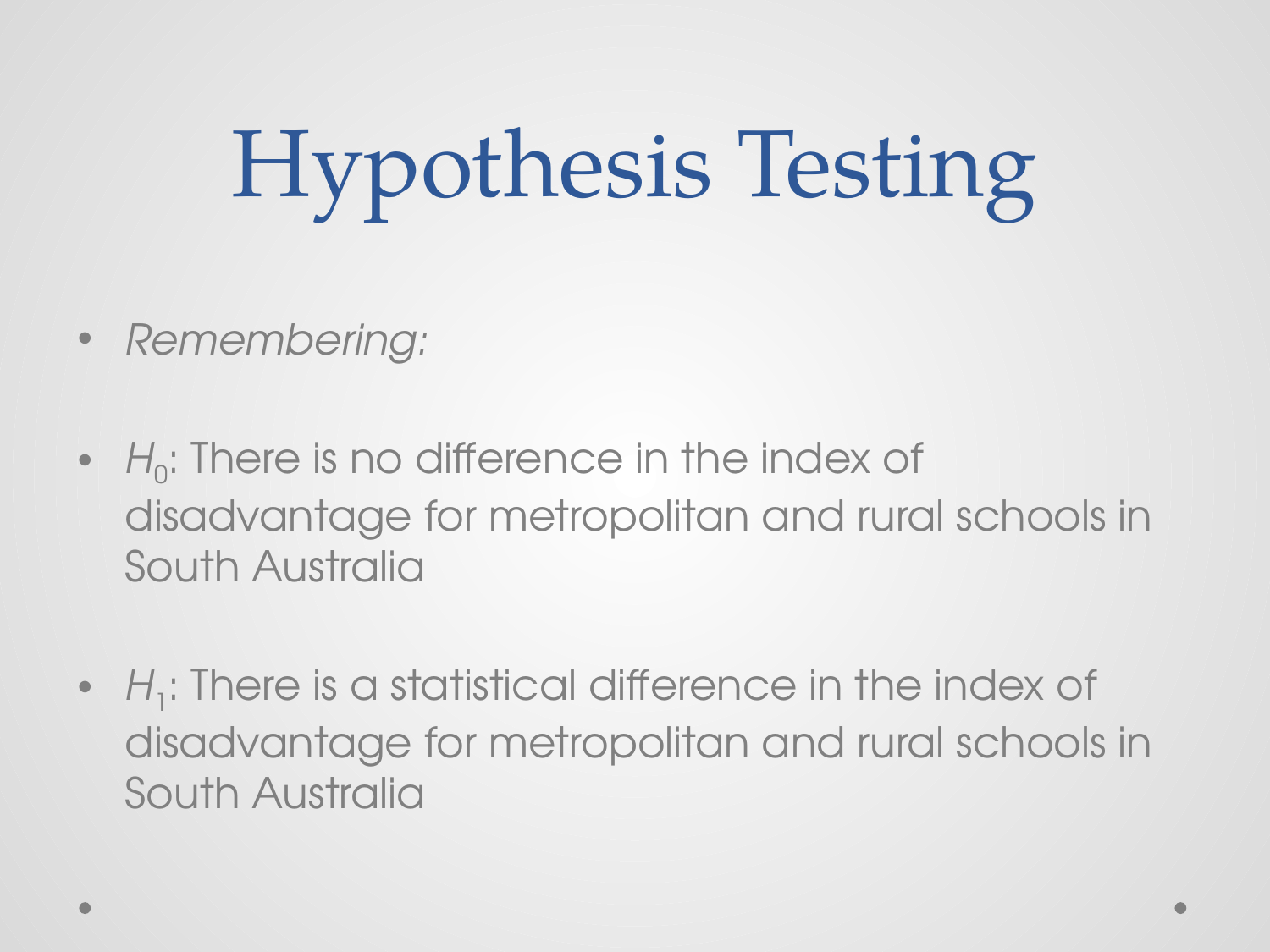

# Hypothesis Testing
Remembering:

H0: There is no difference in the index of disadvantage for metropolitan and rural schools in South Australia

H1: There is a statistical difference in the index of disadvantage for metropolitan and rural schools in South Australia